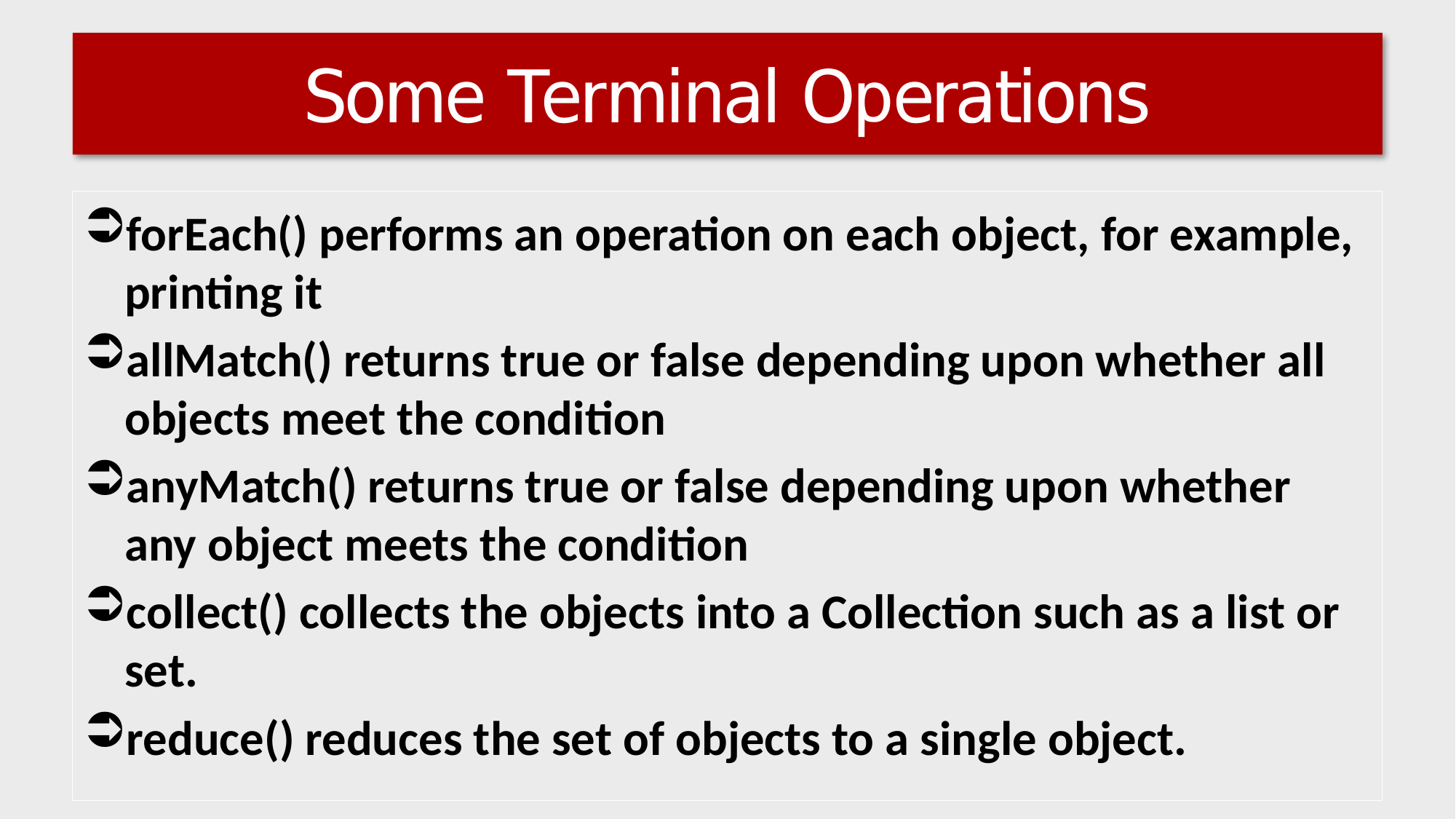

# Some Terminal Operations
forEach() performs an operation on each object, for example, printing it
allMatch() returns true or false depending upon whether all objects meet the condition
anyMatch() returns true or false depending upon whether any object meets the condition
collect() collects the objects into a Collection such as a list or set.
reduce() reduces the set of objects to a single object.